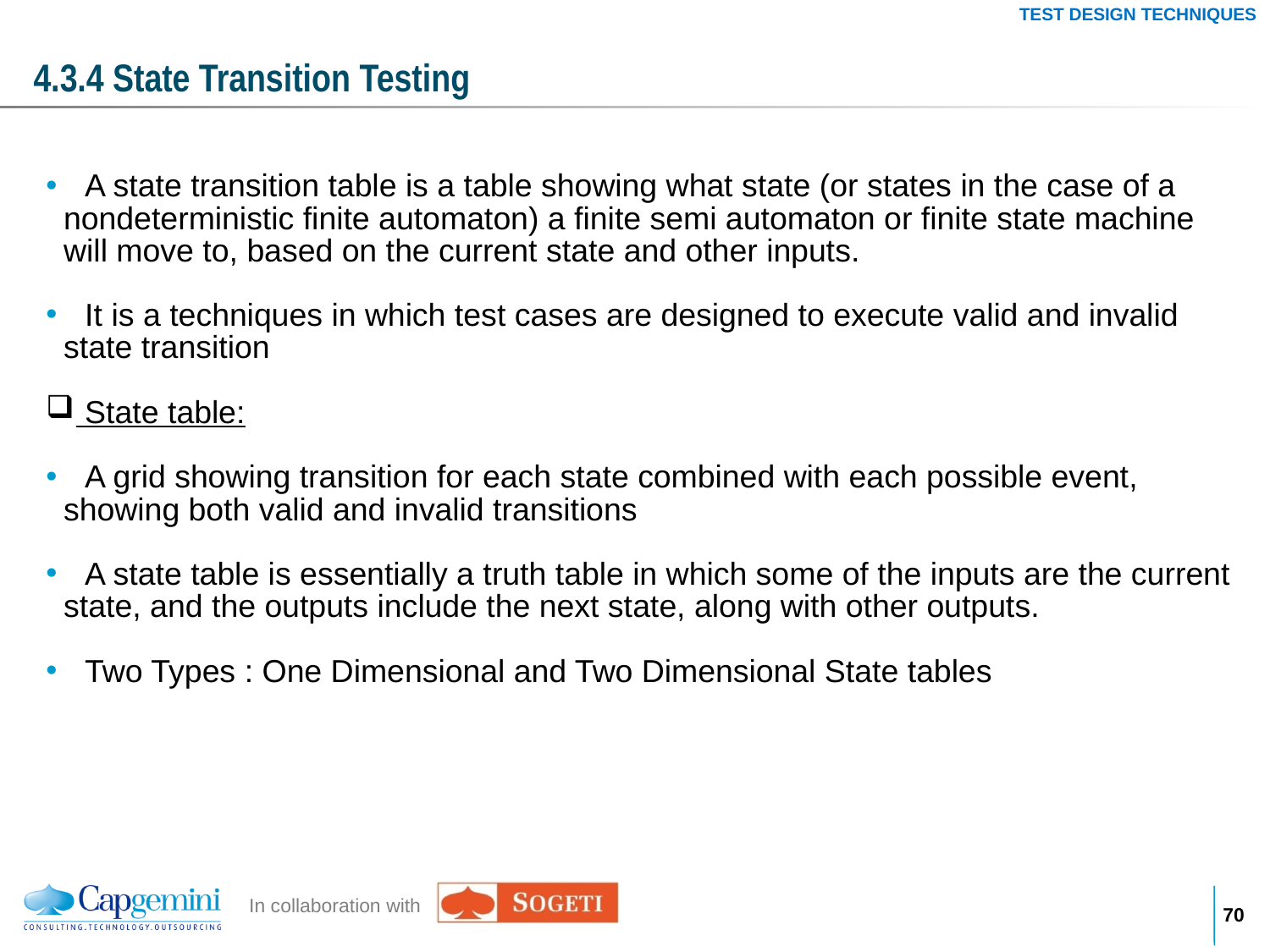

TEST DESIGN TECHNIQUES
# 4.3.4 State Transition Testing

 A state transition table is a table showing what state (or states in the case of a
  nondeterministic finite automaton) a finite semi automaton or finite state machine
  will move to, based on the current state and other inputs.

 It is a techniques in which test cases are designed to execute valid and invalid
  state transition

 State table:

 A grid showing transition for each state combined with each possible event,
  showing both valid and invalid transitions

 A state table is essentially a truth table in which some of the inputs are the current
  state, and the outputs include the next state, along with other outputs.

 Two Types : One Dimensional and Two Dimensional State tables

70